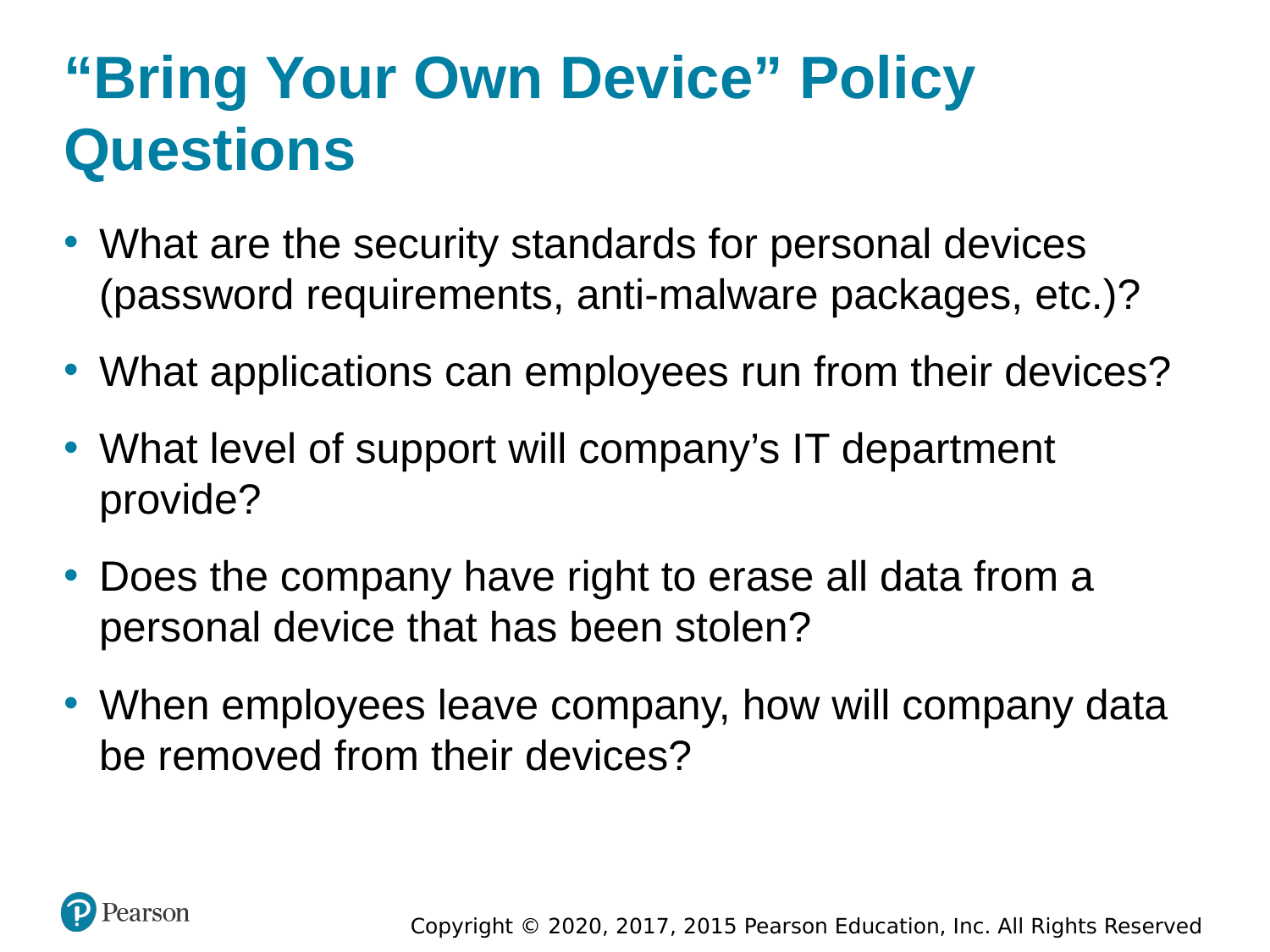

# “Bring Your Own Device” Policy Questions
What are the security standards for personal devices (password requirements, anti-malware packages, etc.)?
What applications can employees run from their devices?
What level of support will company’s I T department provide?
Does the company have right to erase all data from a personal device that has been stolen?
When employees leave company, how will company data be removed from their devices?